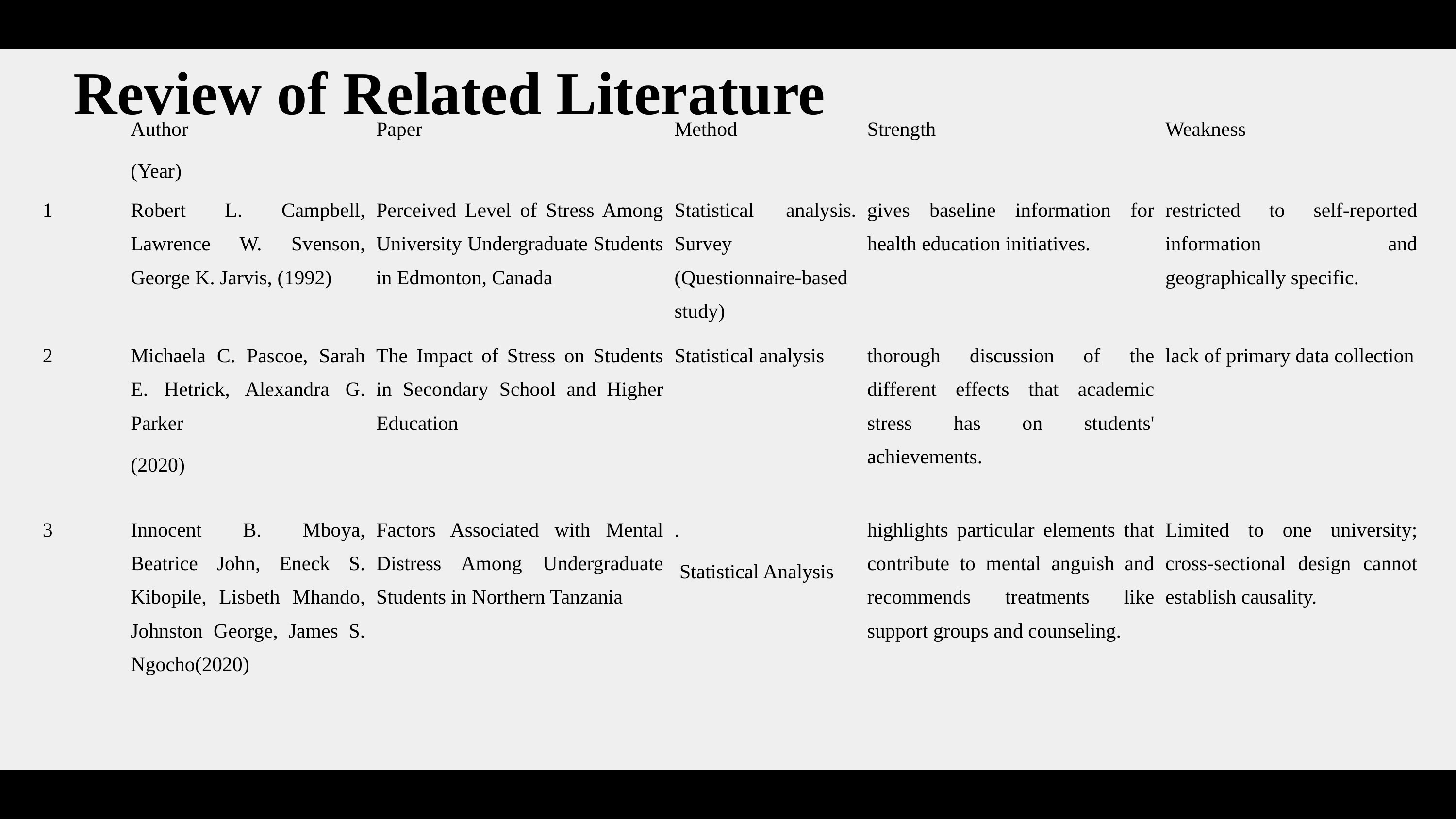

Review of Related Literature
|  | Author (Year) | Paper | Method | Strength | Weakness |
| --- | --- | --- | --- | --- | --- |
| 1 | Robert L. Campbell, Lawrence W. Svenson, George K. Jarvis, (1992) | Perceived Level of Stress Among University Undergraduate Students in Edmonton, Canada | Statistical analysis. Survey (Questionnaire-based study) | gives baseline information for health education initiatives. | restricted to self-reported information and geographically specific. |
| 2 | Michaela C. Pascoe, Sarah E. Hetrick, Alexandra G. Parker (2020) | The Impact of Stress on Students in Secondary School and Higher Education | Statistical analysis | thorough discussion of the different effects that academic stress has on students' achievements. | lack of primary data collection |
| 3 | Innocent B. Mboya, Beatrice John, Eneck S. Kibopile, Lisbeth Mhando, Johnston George, James S. Ngocho(2020) | Factors Associated with Mental Distress Among Undergraduate Students in Northern Tanzania | .  Statistical Analysis | highlights particular elements that contribute to mental anguish and recommends treatments like support groups and counseling. | Limited to one university; cross-sectional design cannot establish causality. |